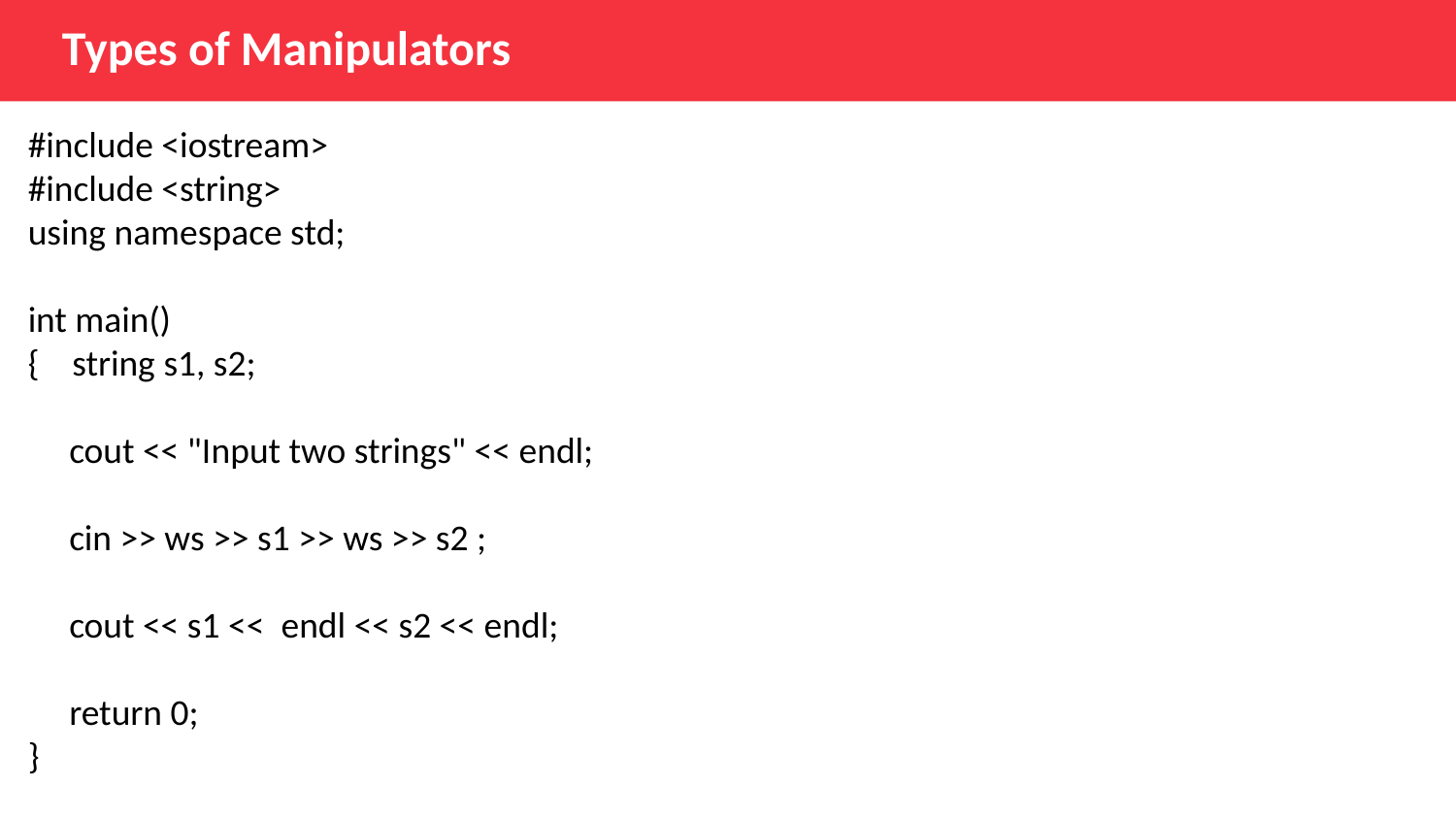

Types of Manipulators
#include <iostream>
#include <string>
using namespace std;

int main()
{    string s1, s2;

     cout << "Input two strings" << endl;

     cin >> ws >> s1 >> ws >> s2 ;

     cout << s1 <<  endl << s2 << endl;

     return 0;
}